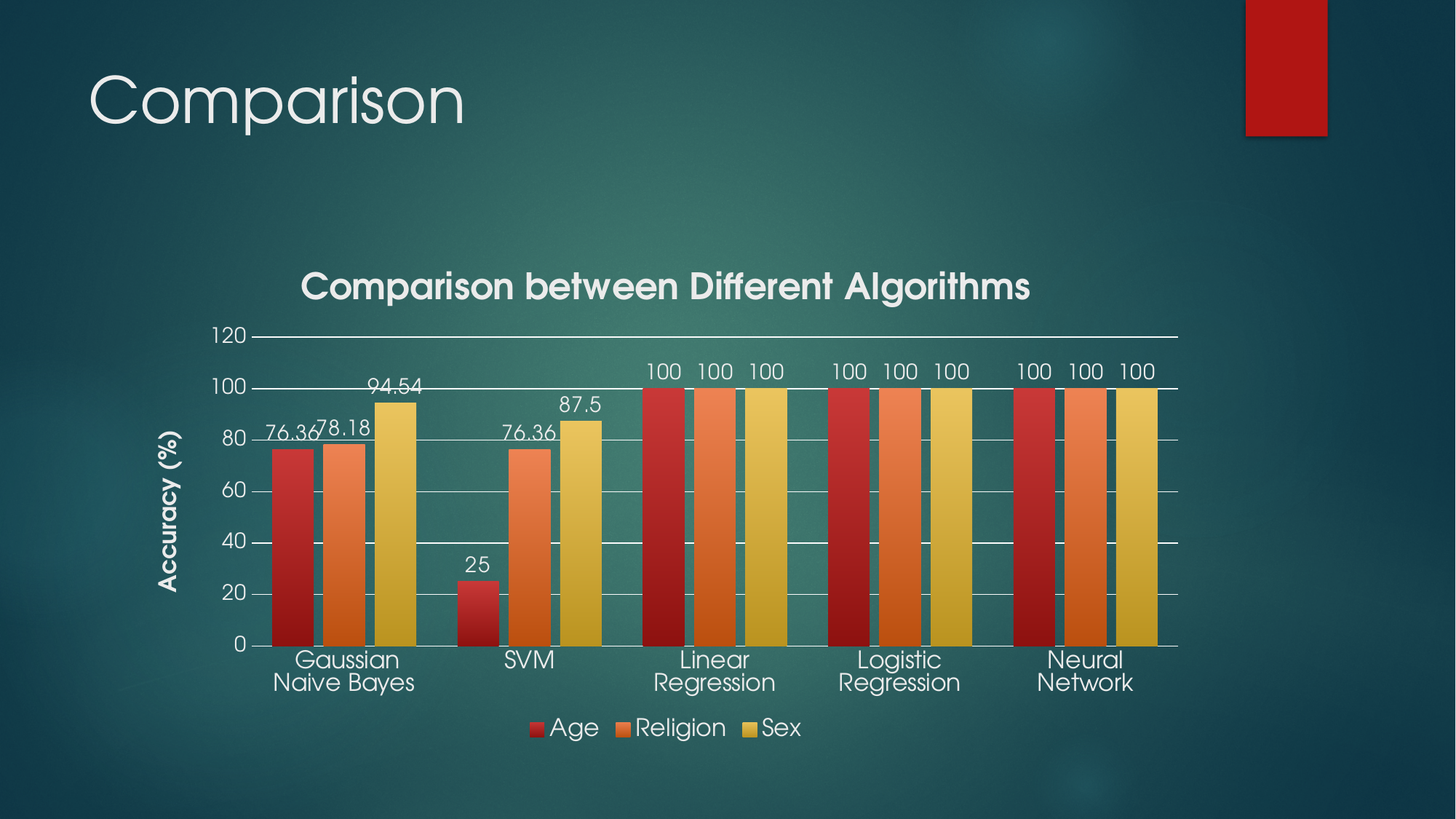

# Comparison

### Chart: Comparison between Different Algorithms

| Category | Age | Religion | Sex |
|---|---|---|---|
|  Gaussian Naive Bayes | 76.36 | 78.18 | 94.54 |
| SVM | 25.0 | 76.36 | 87.5 |
| Linear Regression | 100.0 | 100.0 | 100.0 |
| Logistic Regression | 100.0 | 100.0 | 100.0 |
| Neural Network | 100.0 | 100.0 | 100.0 |